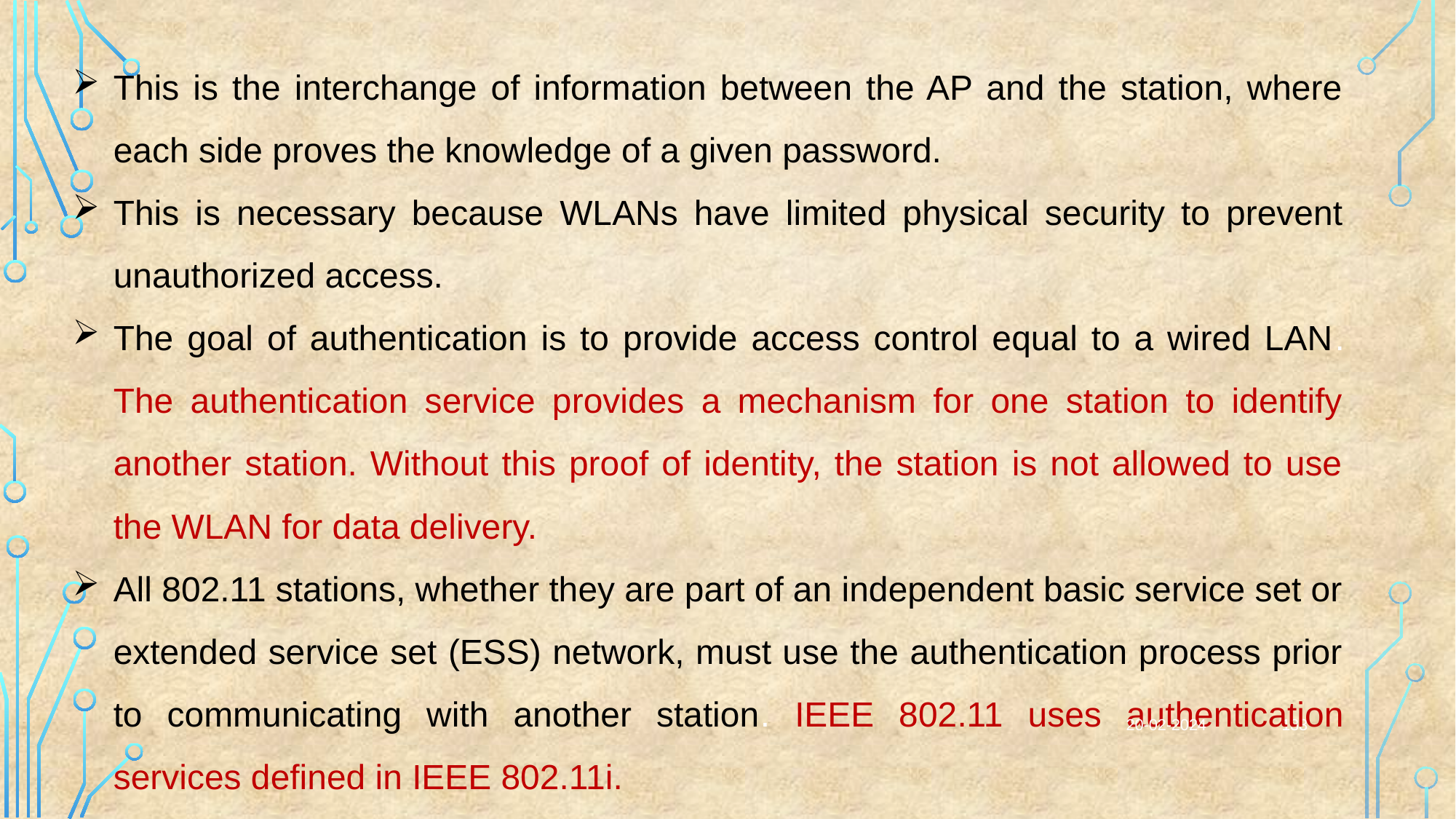

This is the interchange of information between the AP and the station, where each side proves the knowledge of a given password.
This is necessary because WLANs have limited physical security to prevent unauthorized access.
The goal of authentication is to provide access control equal to a wired LAN. The authentication service provides a mechanism for one station to identify another station. Without this proof of identity, the station is not allowed to use the WLAN for data delivery.
All 802.11 stations, whether they are part of an independent basic service set or extended service set (ESS) network, must use the authentication process prior to communicating with another station. IEEE 802.11 uses authentication services defined in IEEE 802.11i.
133
20-02-2024